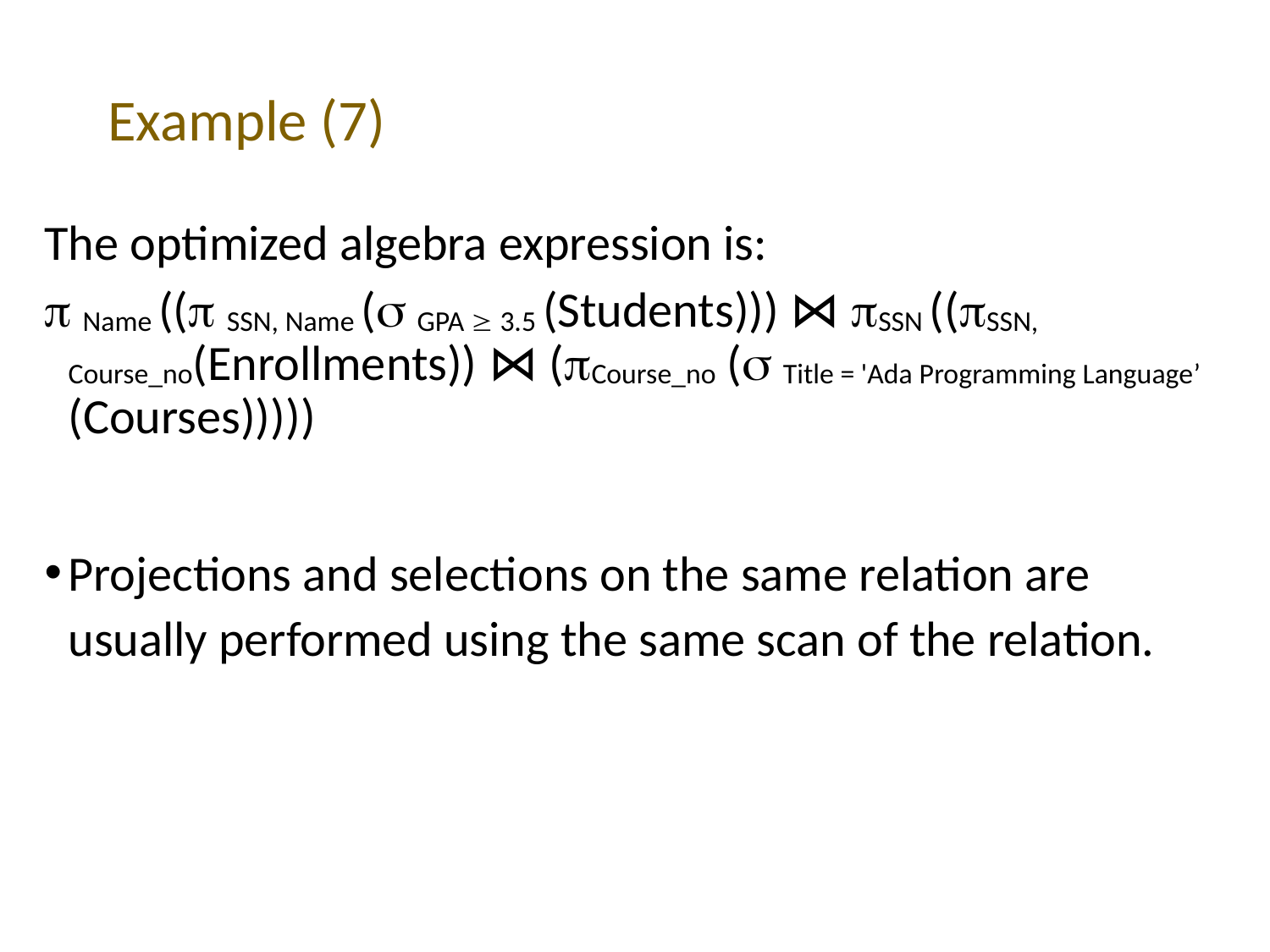

# Example (7)
The optimized algebra expression is:
π Name ((π SSN, Name (σ GPA ≥ 3.5 (Students))) ⋈ πSSN ((πSSN, Course_no(Enrollments)) ⋈ (πCourse_no (σ Title = 'Ada Programming Language’ (Courses)))))

Projections and selections on the same relation are usually performed using the same scan of the relation.